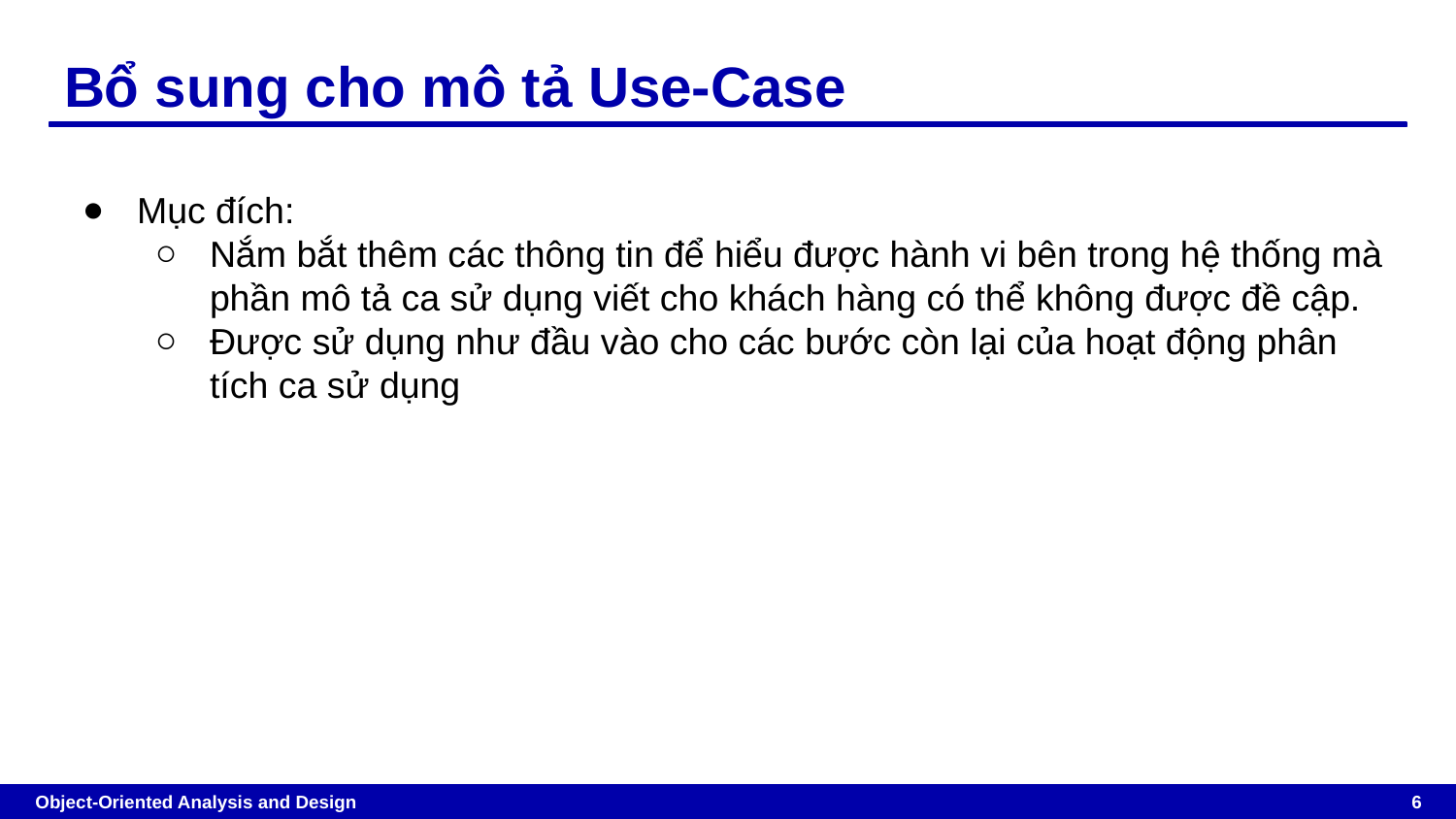

# Bổ sung cho mô tả Use-Case

Mục đích:
Nắm bắt thêm các thông tin để hiểu được hành vi bên trong hệ thống mà phần mô tả ca sử dụng viết cho khách hàng có thể không được đề cập.
Được sử dụng như đầu vào cho các bước còn lại của hoạt động phân tích ca sử dụng
6
Object-Oriented Analysis and Design